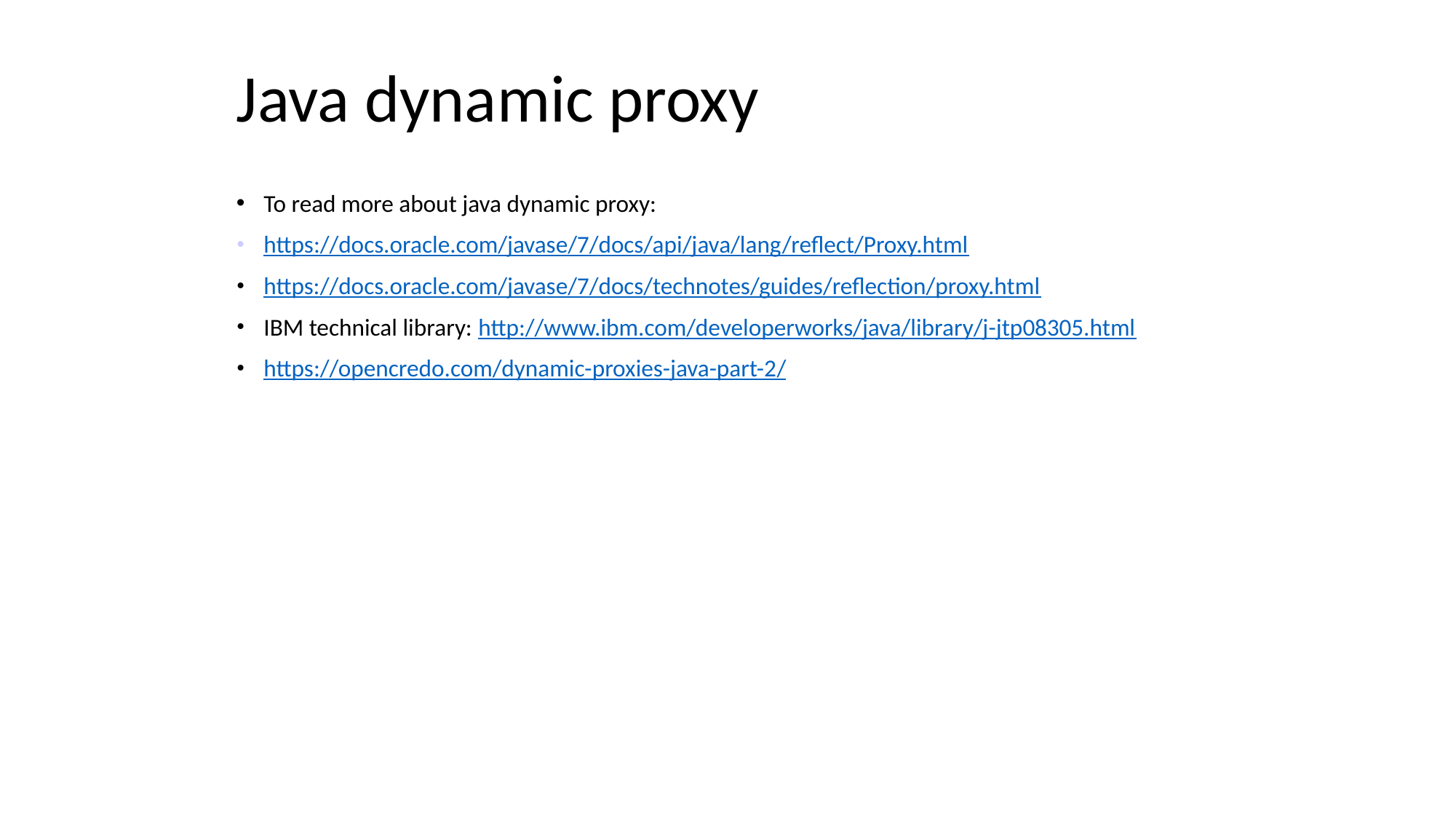

# Java dynamic proxy
To read more about java dynamic proxy:
https://docs.oracle.com/javase/7/docs/api/java/lang/reflect/Proxy.html
https://docs.oracle.com/javase/7/docs/technotes/guides/reflection/proxy.html
IBM technical library: http://www.ibm.com/developerworks/java/library/j-jtp08305.html
https://opencredo.com/dynamic-proxies-java-part-2/